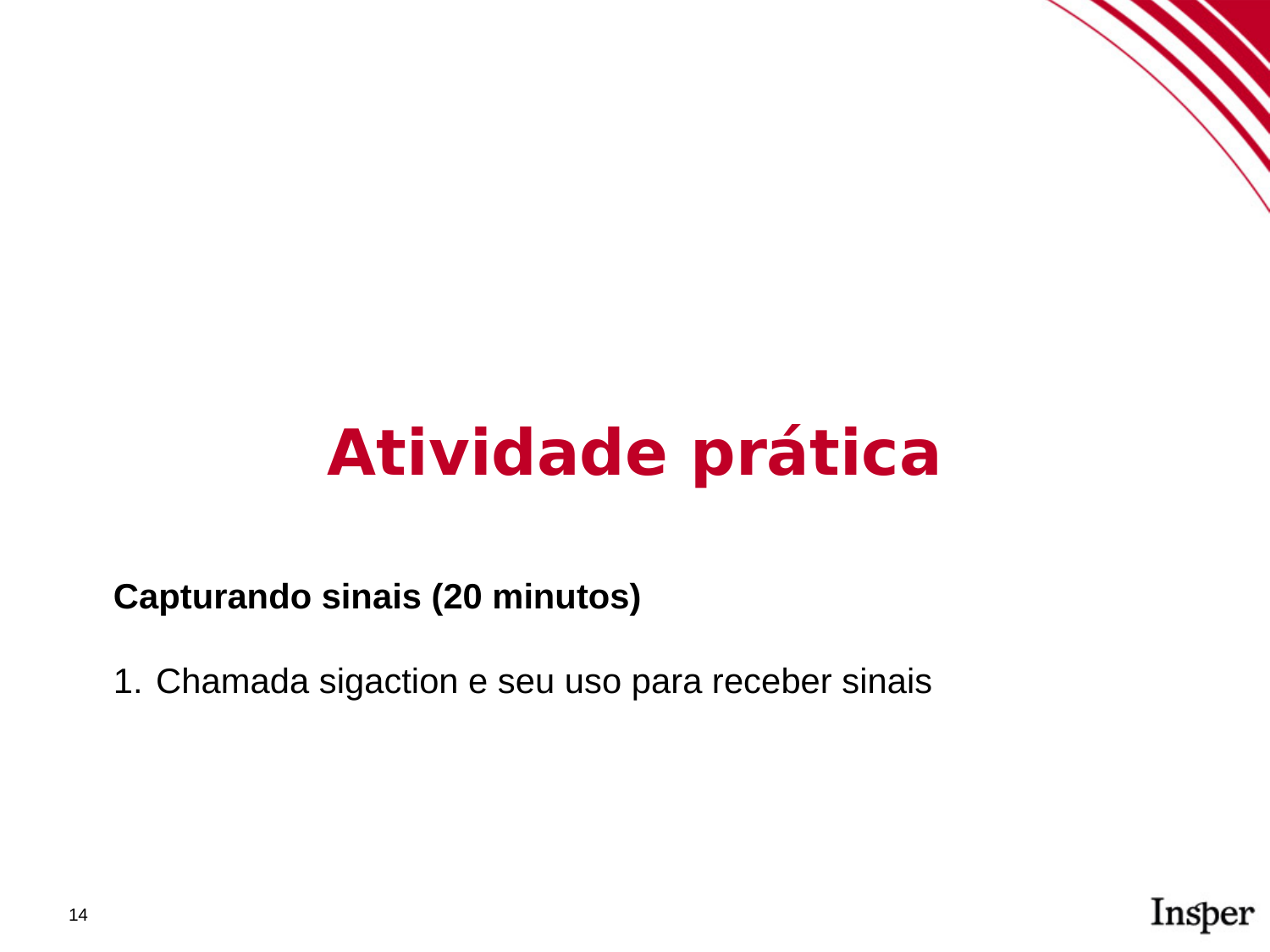

Atividade prática
Capturando sinais (20 minutos)

Chamada sigaction e seu uso para receber sinais

14